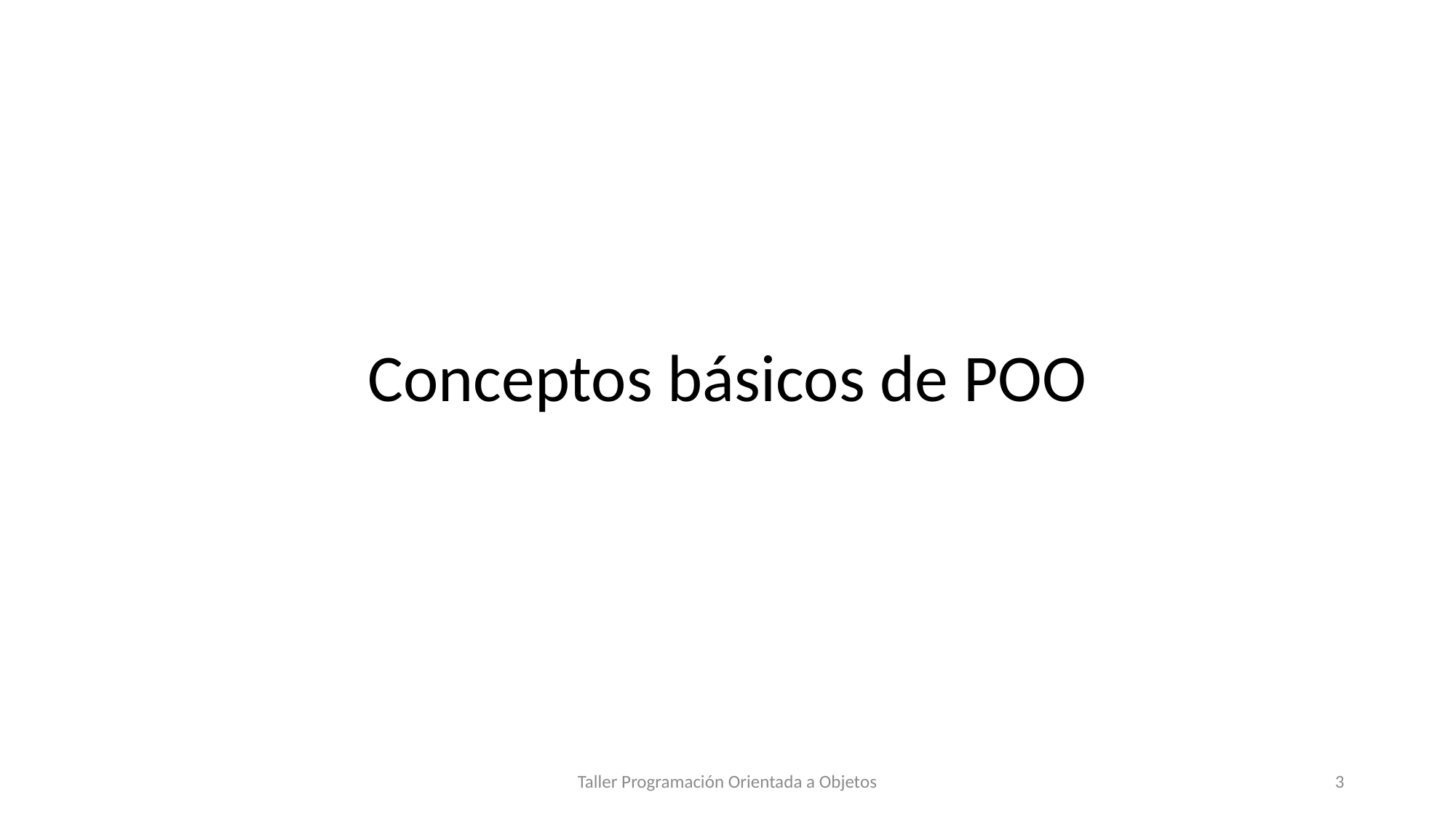

# Conceptos básicos de POO
Taller Programación Orientada a Objetos
3